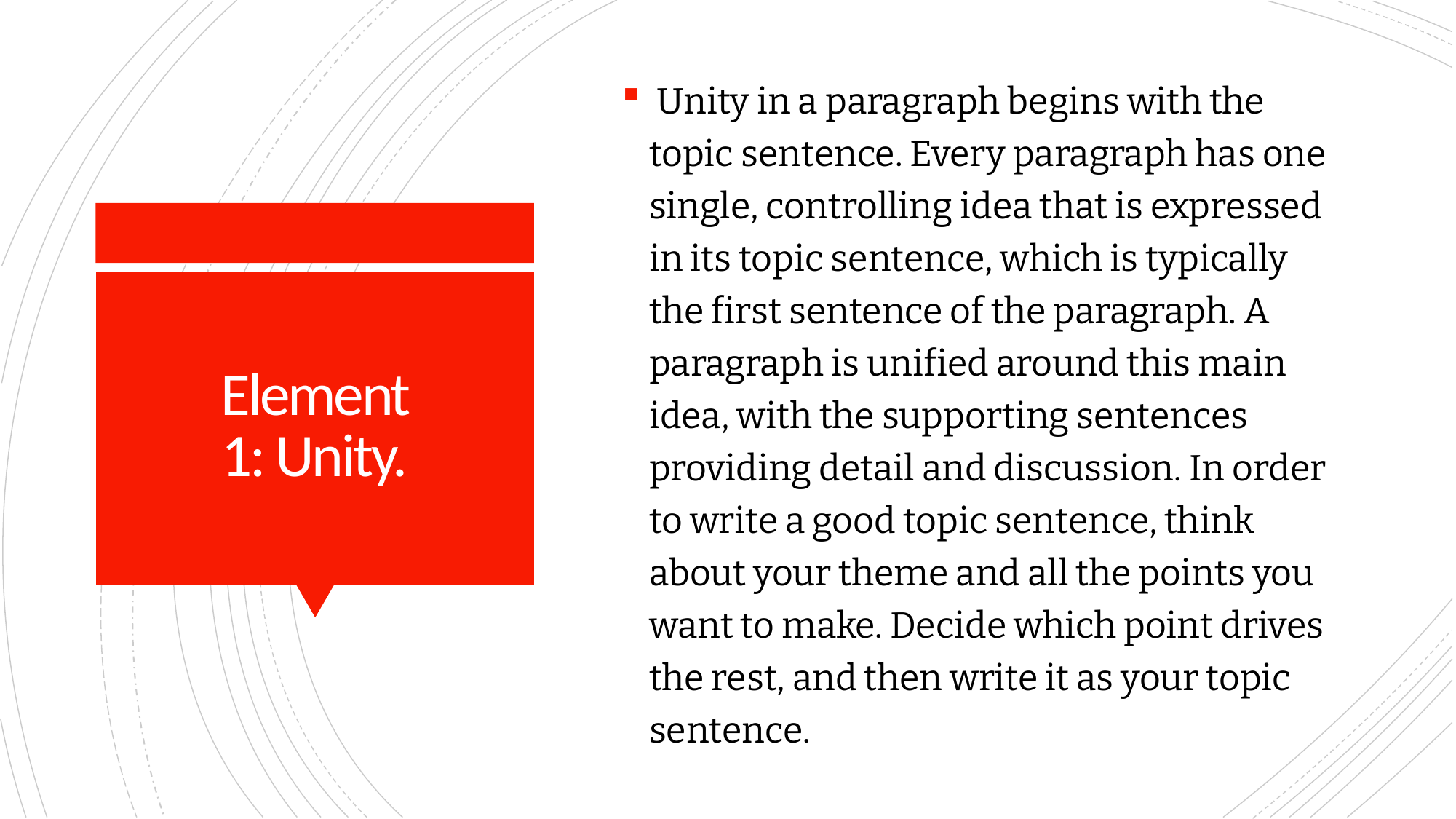

Unity in a paragraph begins with the topic sentence. Every paragraph has one single, controlling idea that is expressed in its topic sentence, which is typically the first sentence of the paragraph. A paragraph is unified around this main idea, with the supporting sentences providing detail and discussion. In order to write a good topic sentence, think about your theme and all the points you want to make. Decide which point drives the rest, and then write it as your topic sentence.
# Element 1: Unity.